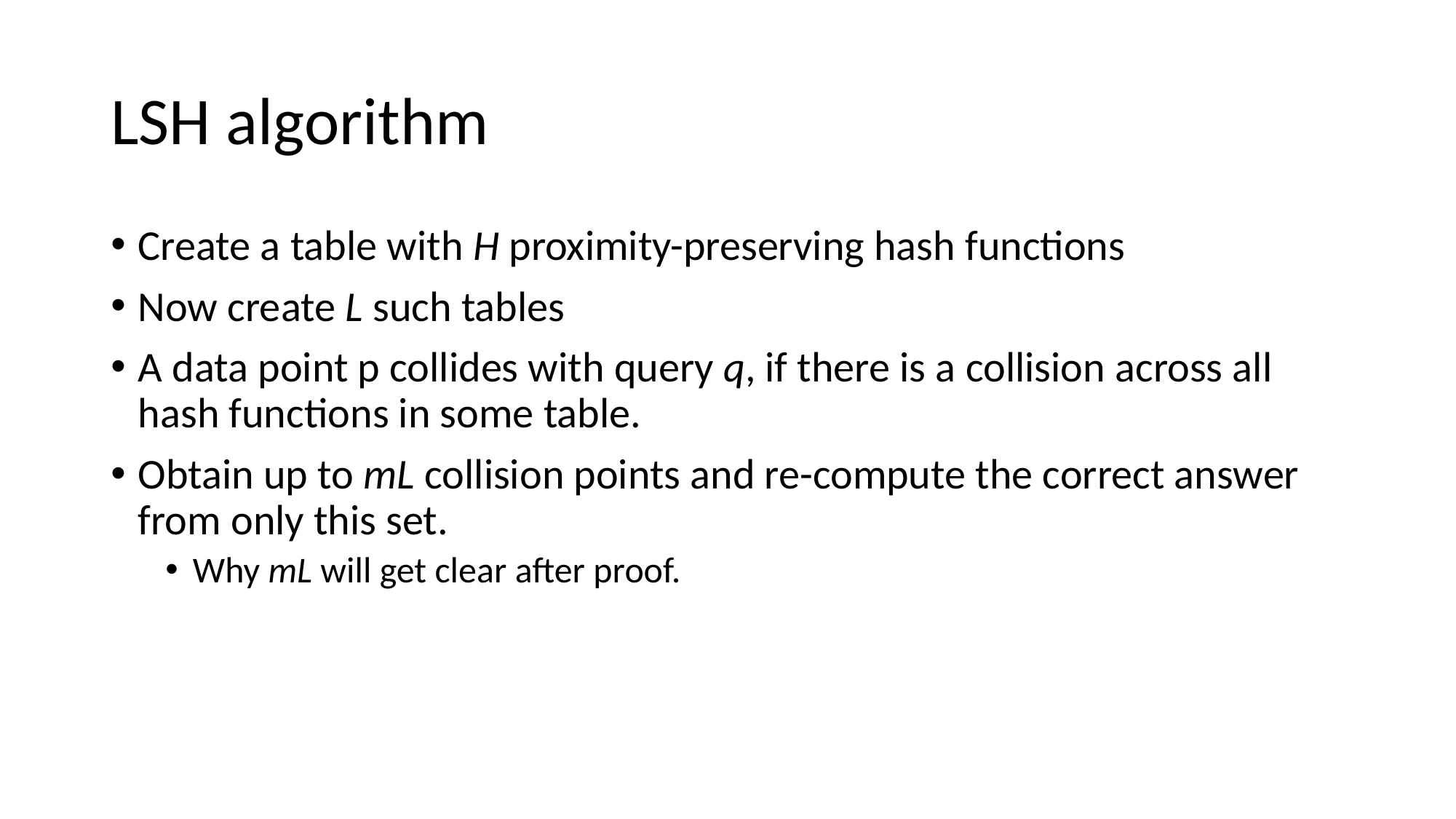

# LSH algorithm
Create a table with H proximity-preserving hash functions
Now create L such tables
A data point p collides with query q, if there is a collision across all hash functions in some table.
Obtain up to mL collision points and re-compute the correct answer from only this set.
Why mL will get clear after proof.